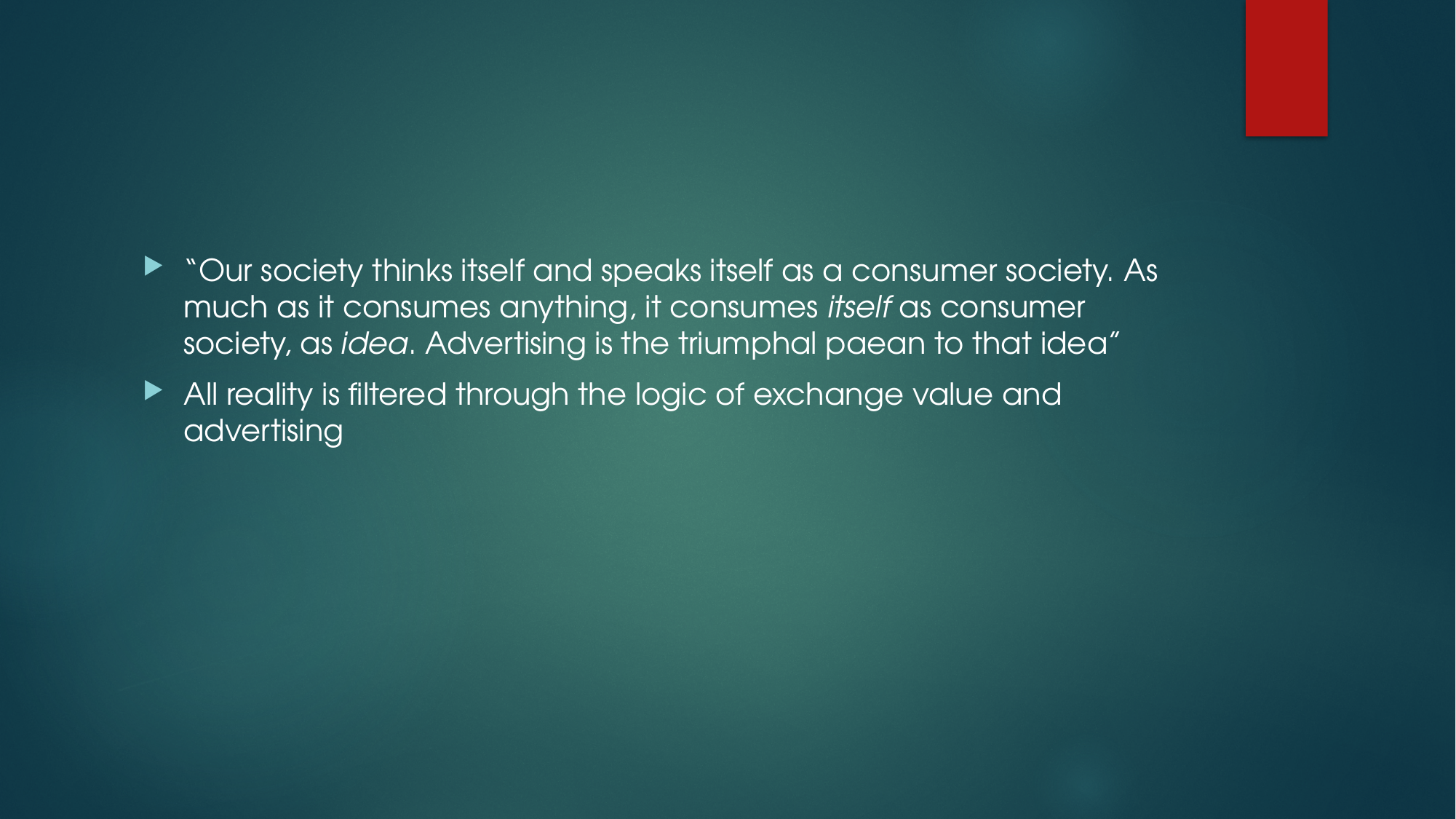

“Our society thinks itself and speaks itself as a consumer society. As much as it consumes anything, it consumes itself as consumer society, as idea. Advertising is the triumphal paean to that idea”
All reality is filtered through the logic of exchange value and advertising